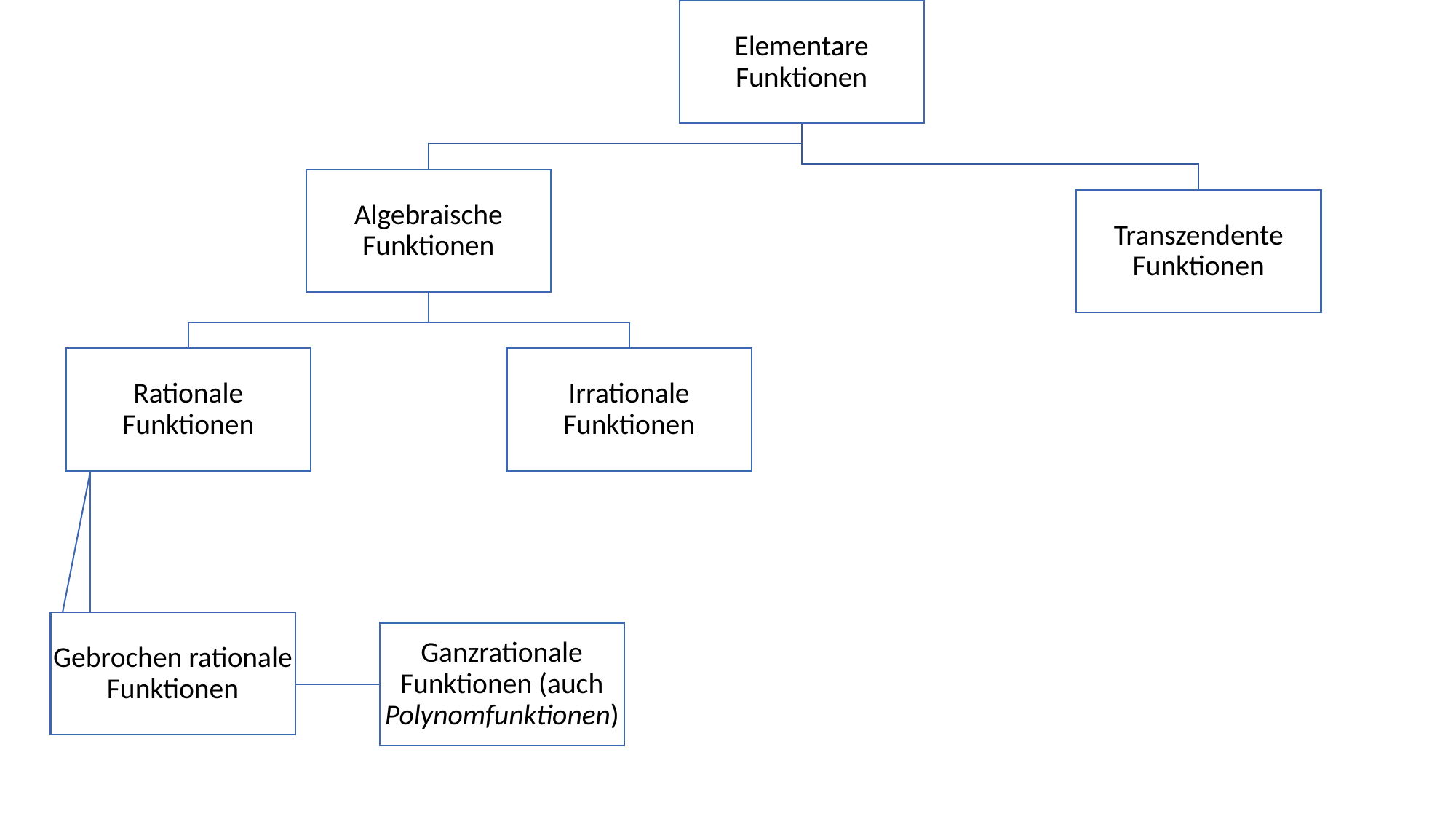

Elementare Funktionen
Algebraische Funktionen
Rationale Funktionen
Ganzrationale Funktionen (auch Polynomfunktionen)
Gebrochen rationale Funktionen
Irrationale Funktionen
Transzendente Funktionen